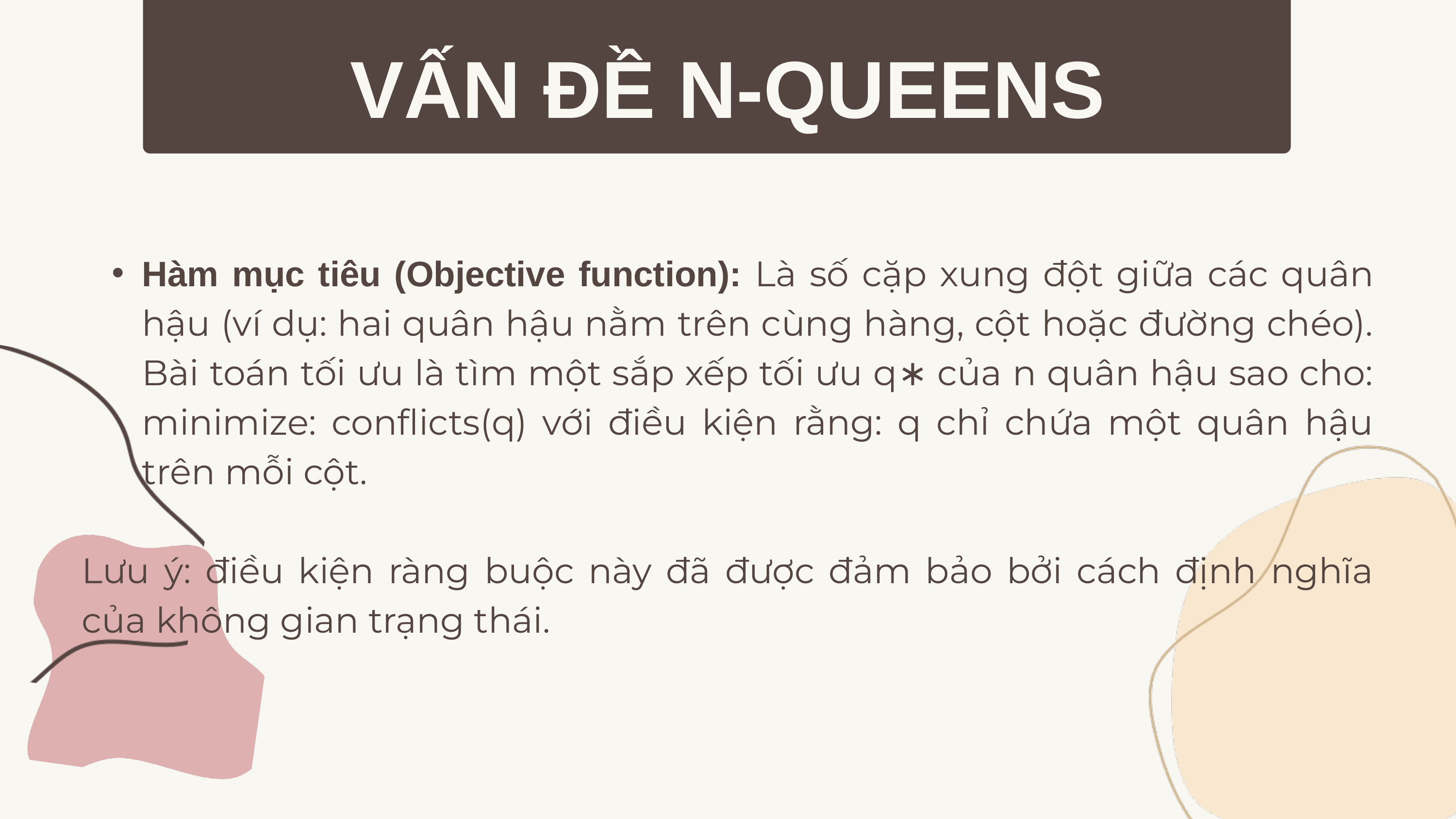

VẤN ĐỀ N-QUEENS
Hàm mục tiêu (Objective function): Là số cặp xung đột giữa các quân hậu (ví dụ: hai quân hậu nằm trên cùng hàng, cột hoặc đường chéo). Bài toán tối ưu là tìm một sắp xếp tối ưu q∗ của n quân hậu sao cho: minimize: conflicts(q) với điều kiện rằng: q chỉ chứa một quân hậu trên mỗi cột.

Lưu ý: điều kiện ràng buộc này đã được đảm bảo bởi cách định nghĩa của không gian trạng thái.